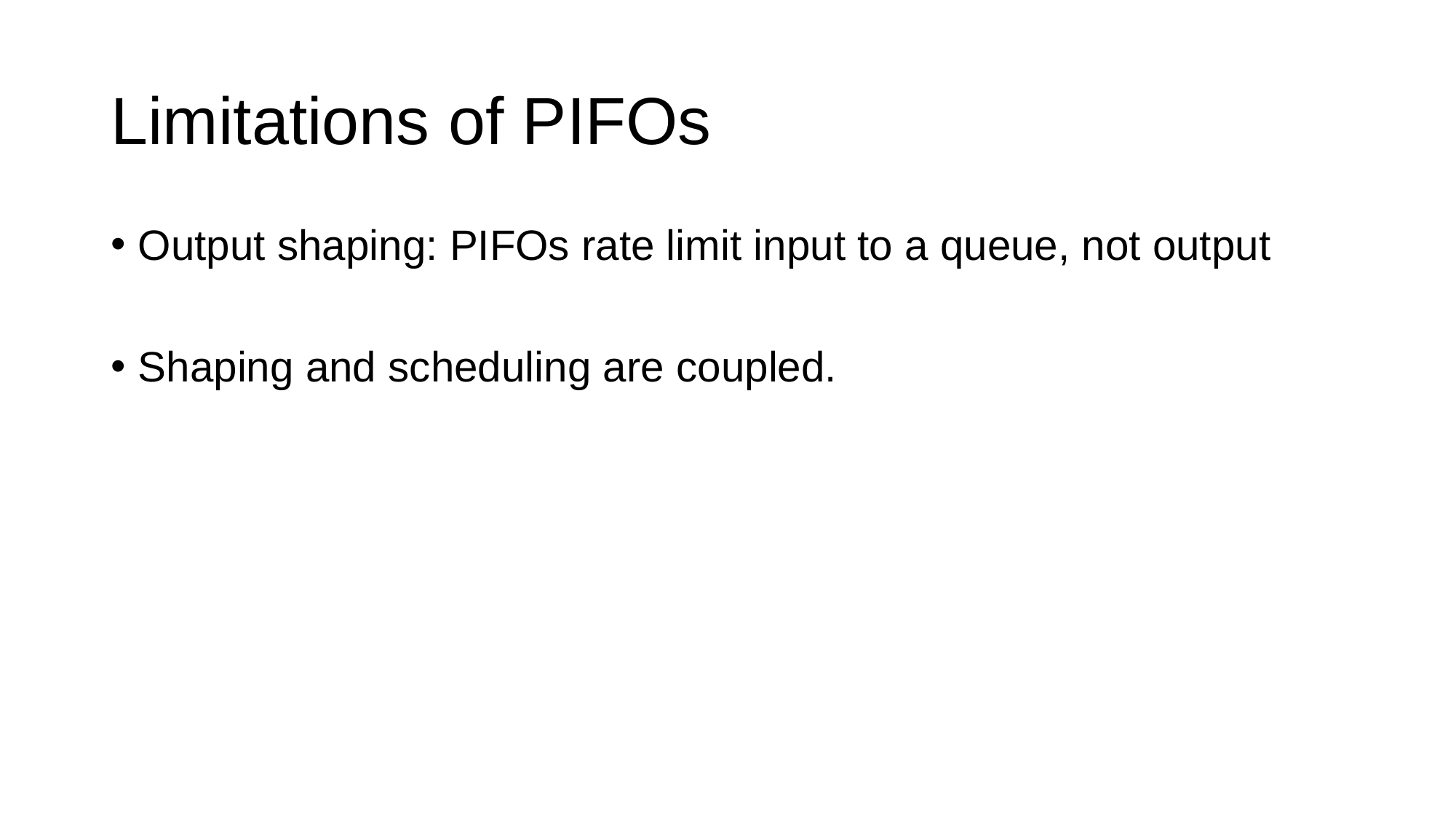

# Limitations of PIFOs
Output shaping: PIFOs rate limit input to a queue, not output

Shaping and scheduling are coupled.